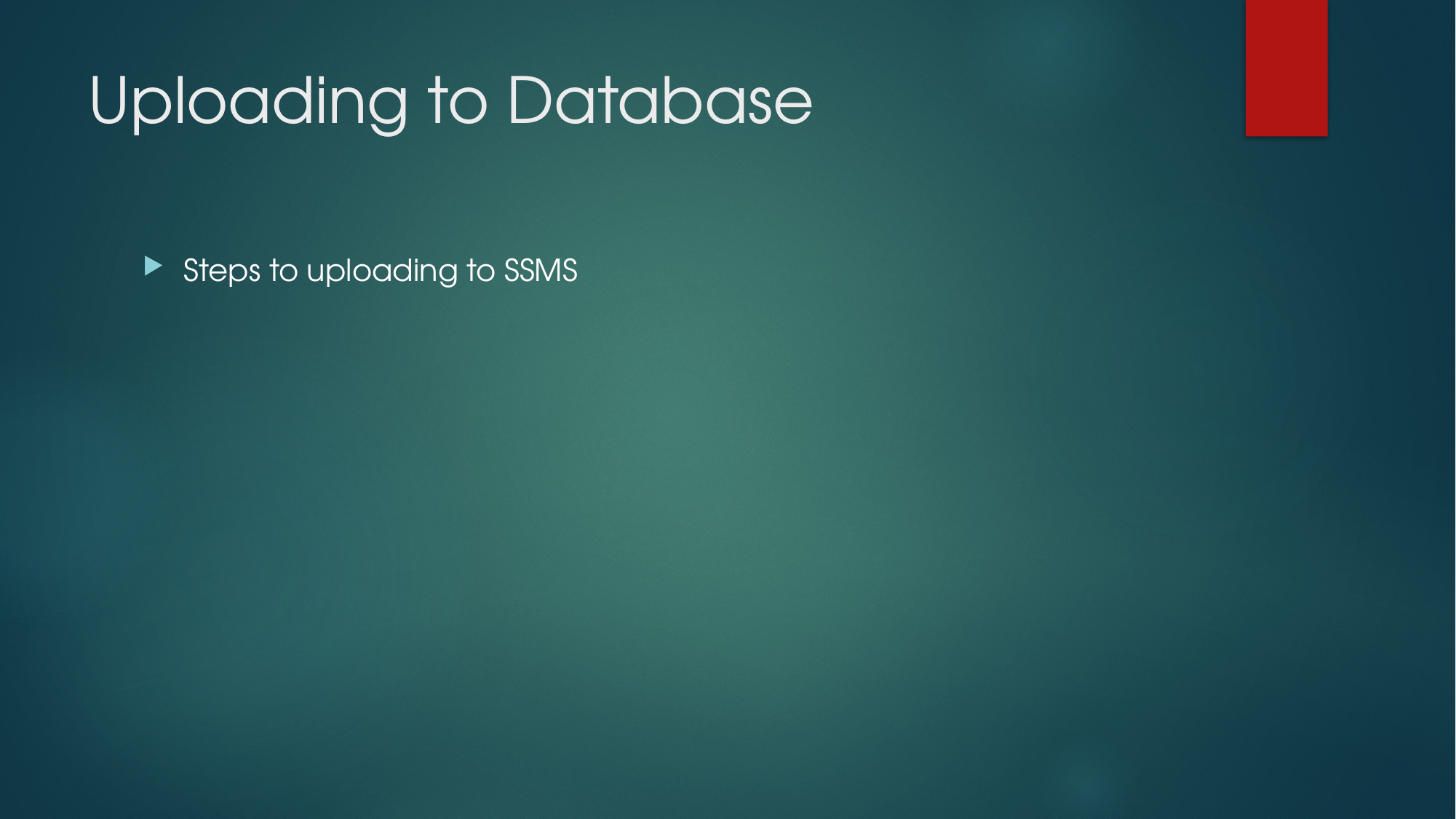

# Uploading to Database
Steps to uploading to SSMS